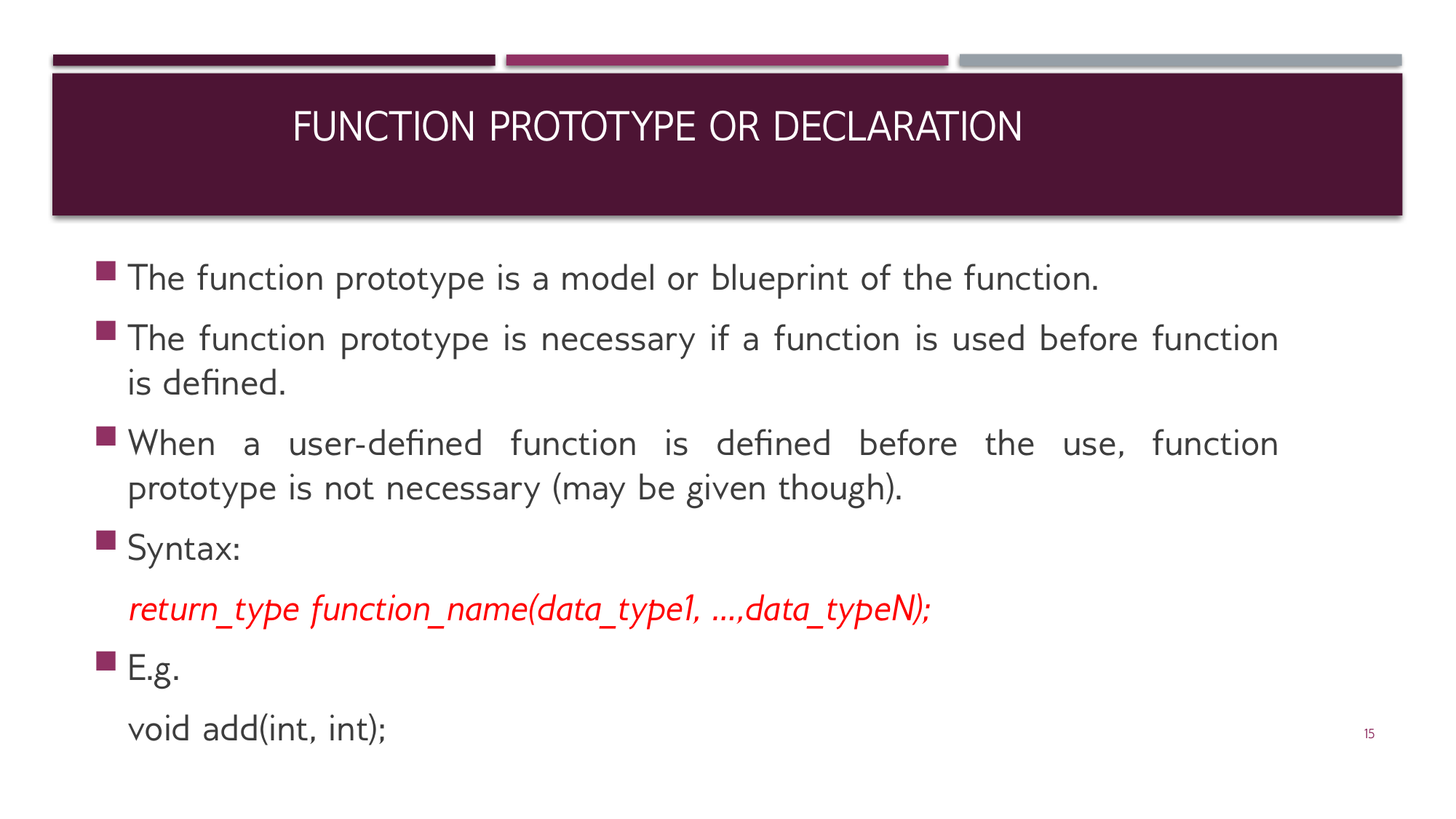

# Function Prototype or Declaration
The function prototype is a model or blueprint of the function.
The function prototype is necessary if a function is used before function is defined.
When a user-defined function is defined before the use, function prototype is not necessary (may be given though).
Syntax:
			return_type function_name(data_type1, …,data_typeN);
E.g.
	void add(int, int);
15